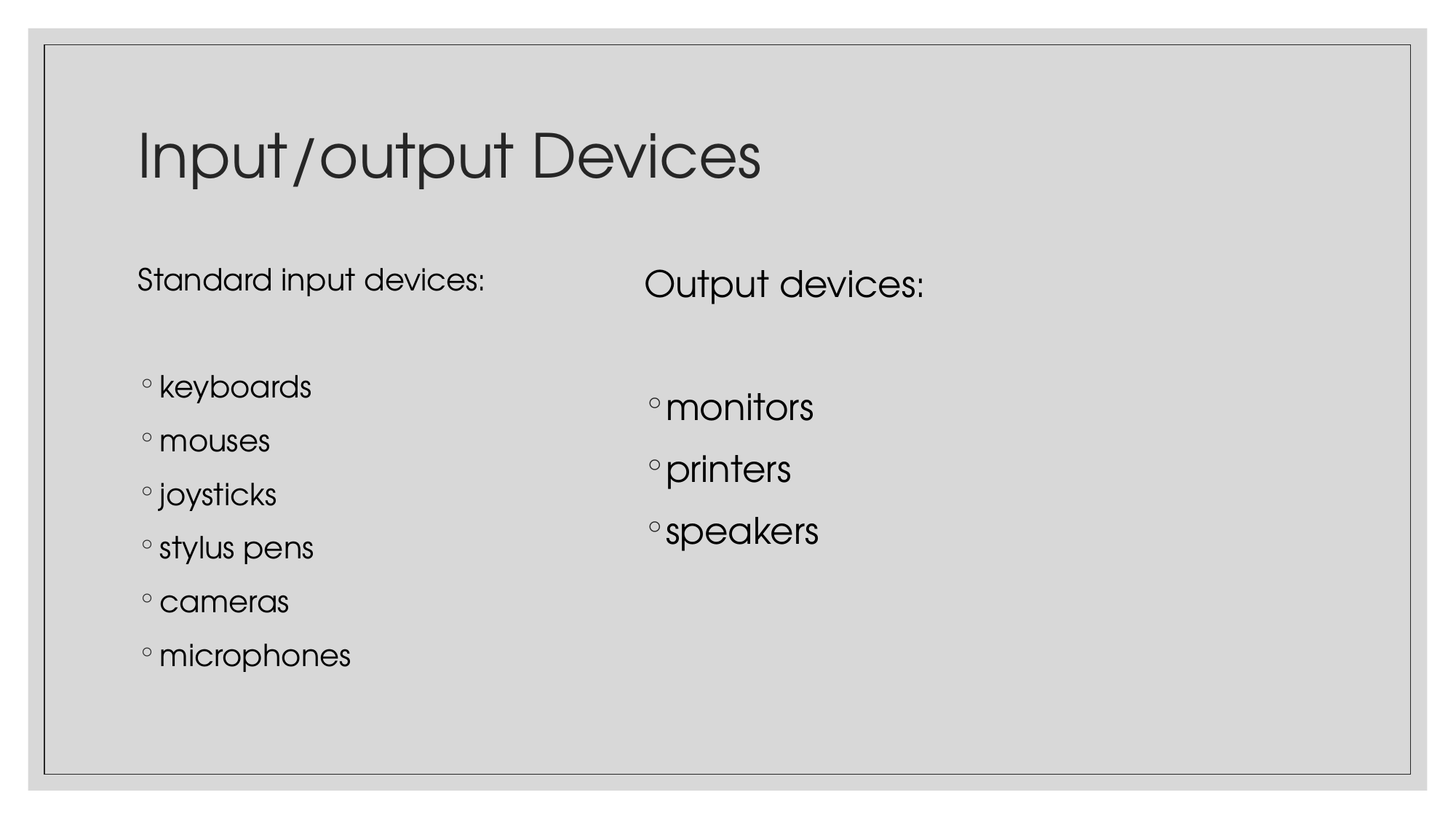

# Input/output Devices
Standard input devices:

keyboards
mouses
joysticks
stylus pens
cameras
microphones

Output devices:

monitors
printers
speakers